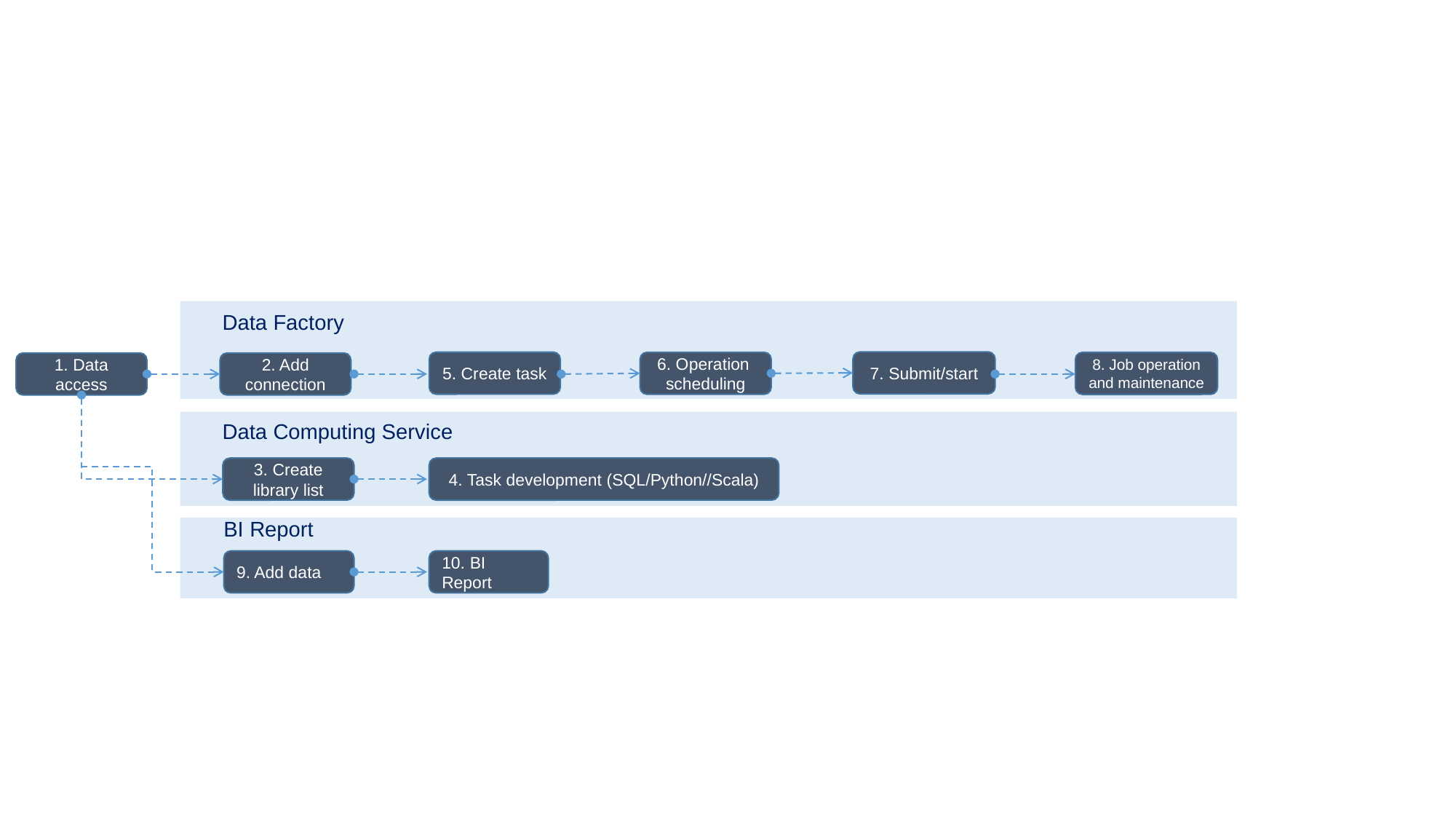

Data Factory
7. Submit/start
5. Create task
6. Operation
scheduling
8. Job operation and maintenance
2. Add connection
1. Data access

Data Computing Service
3. Create library list
4. Task development (SQL/Python//Scala)
BI Report

9. Add data
10. BI Report